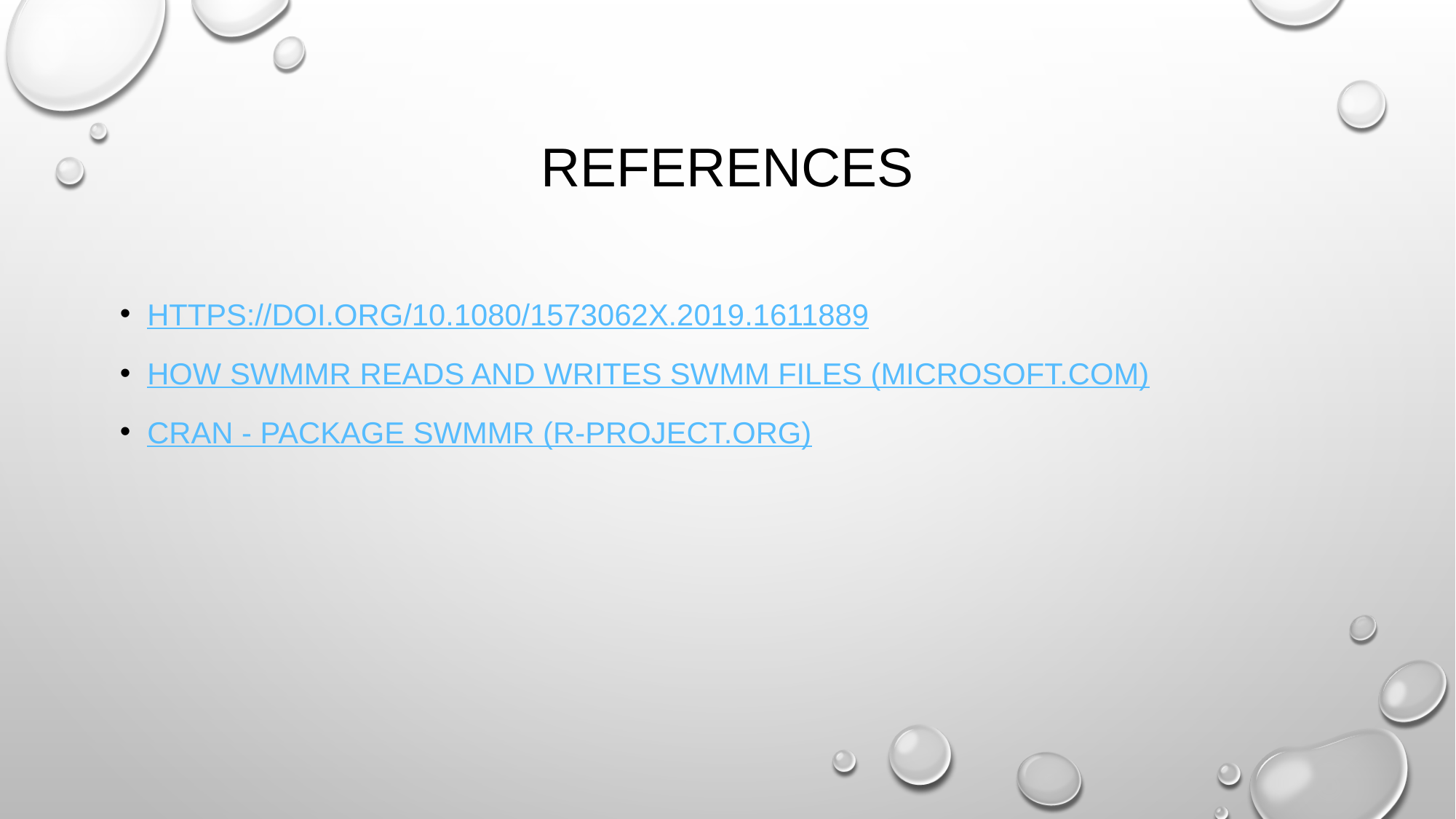

# references
https://doi.org/10.1080/1573062X.2019.1611889
How swmmr reads and writes SWMM files (microsoft.com)
CRAN - Package swmmr (r-project.org)